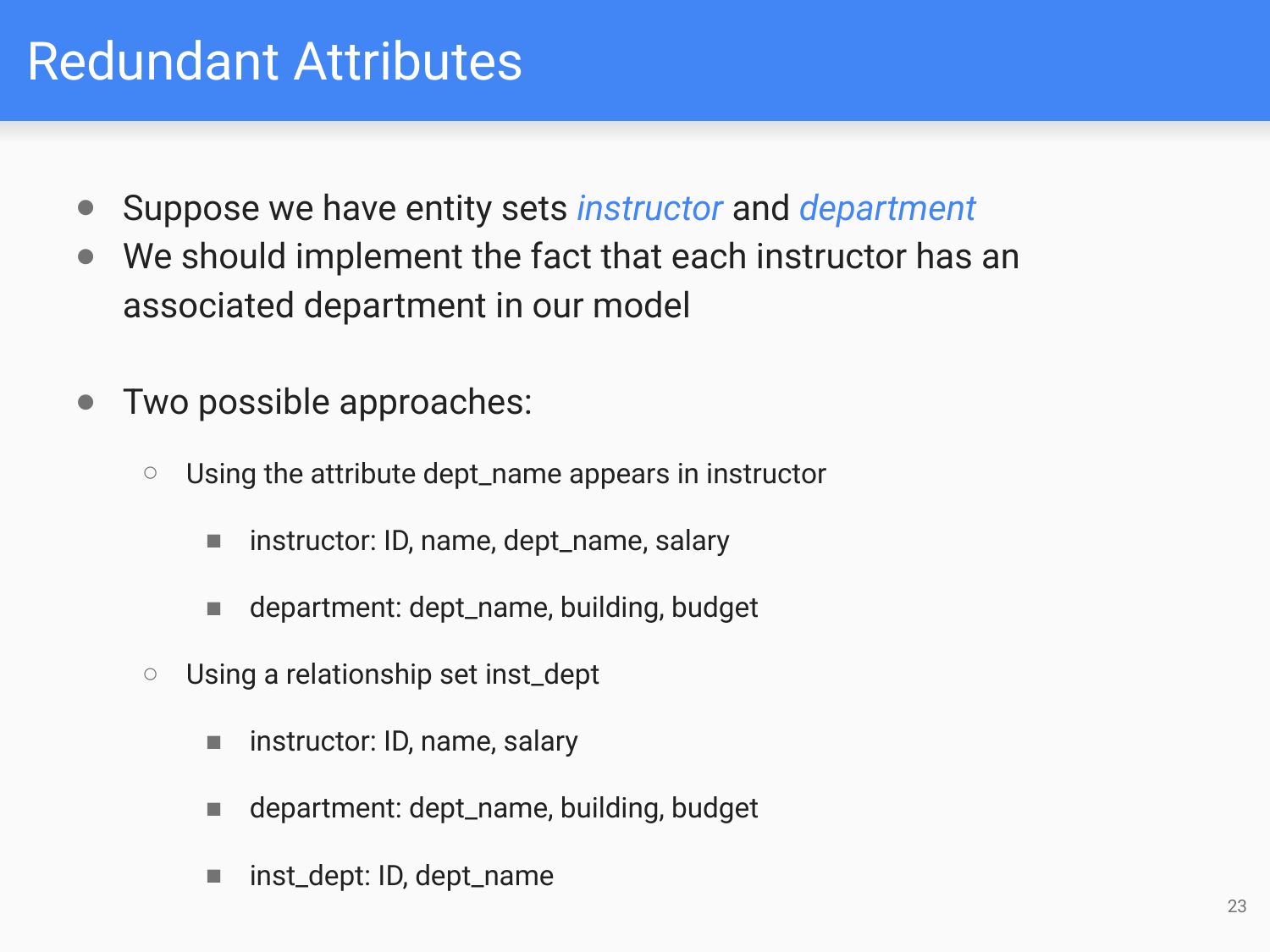

# Redundant Attributes
Suppose we have entity sets instructor and department
We should implement the fact that each instructor has an associated department in our model

Two possible approaches:
Using the attribute dept_name appears in instructor
instructor: ID, name, dept_name, salary
department: dept_name, building, budget
Using a relationship set inst_dept
instructor: ID, name, salary
department: dept_name, building, budget
inst_dept: ID, dept_name
23